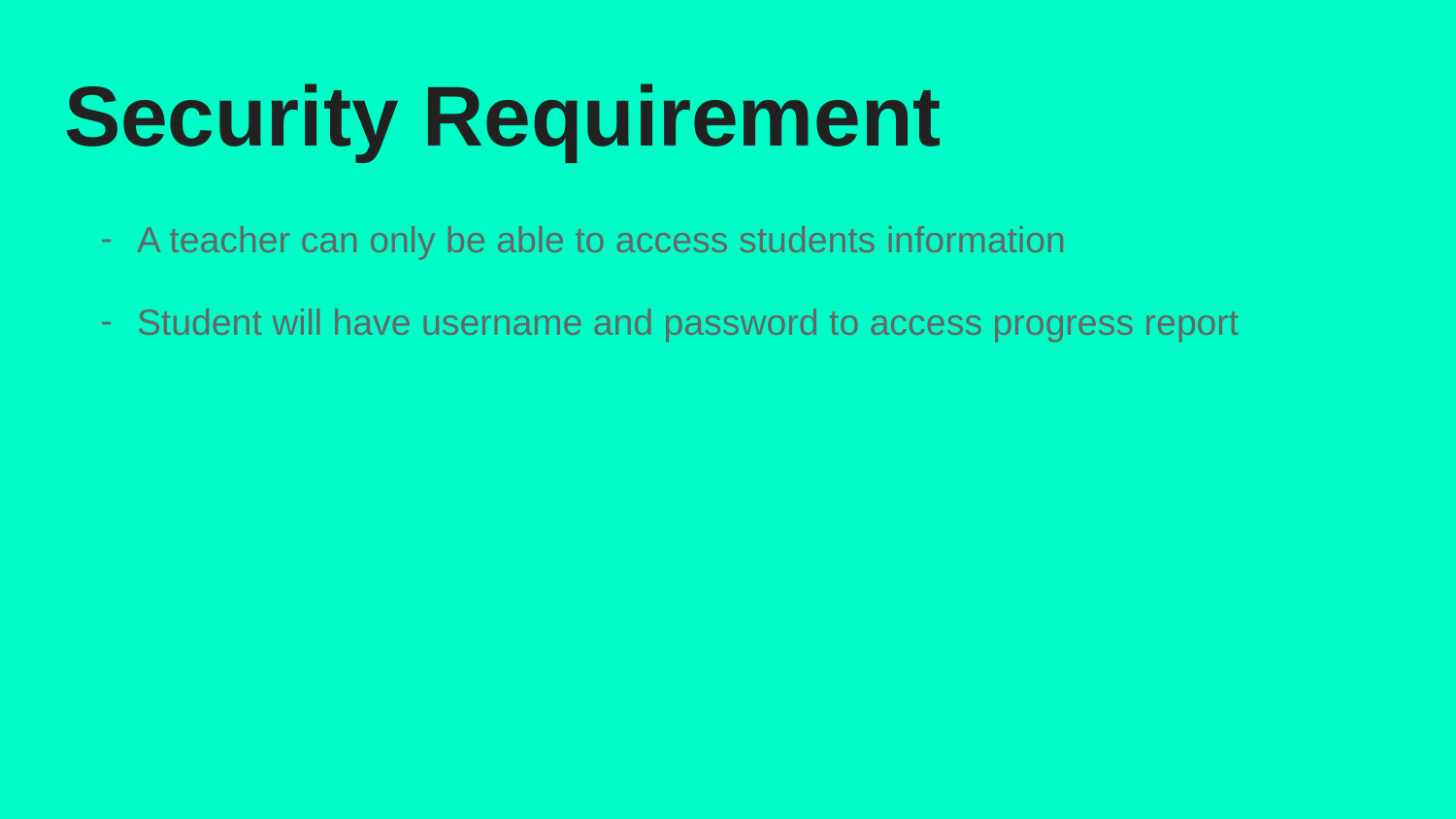

# Security Requirement
A teacher can only be able to access students information
Student will have username and password to access progress report